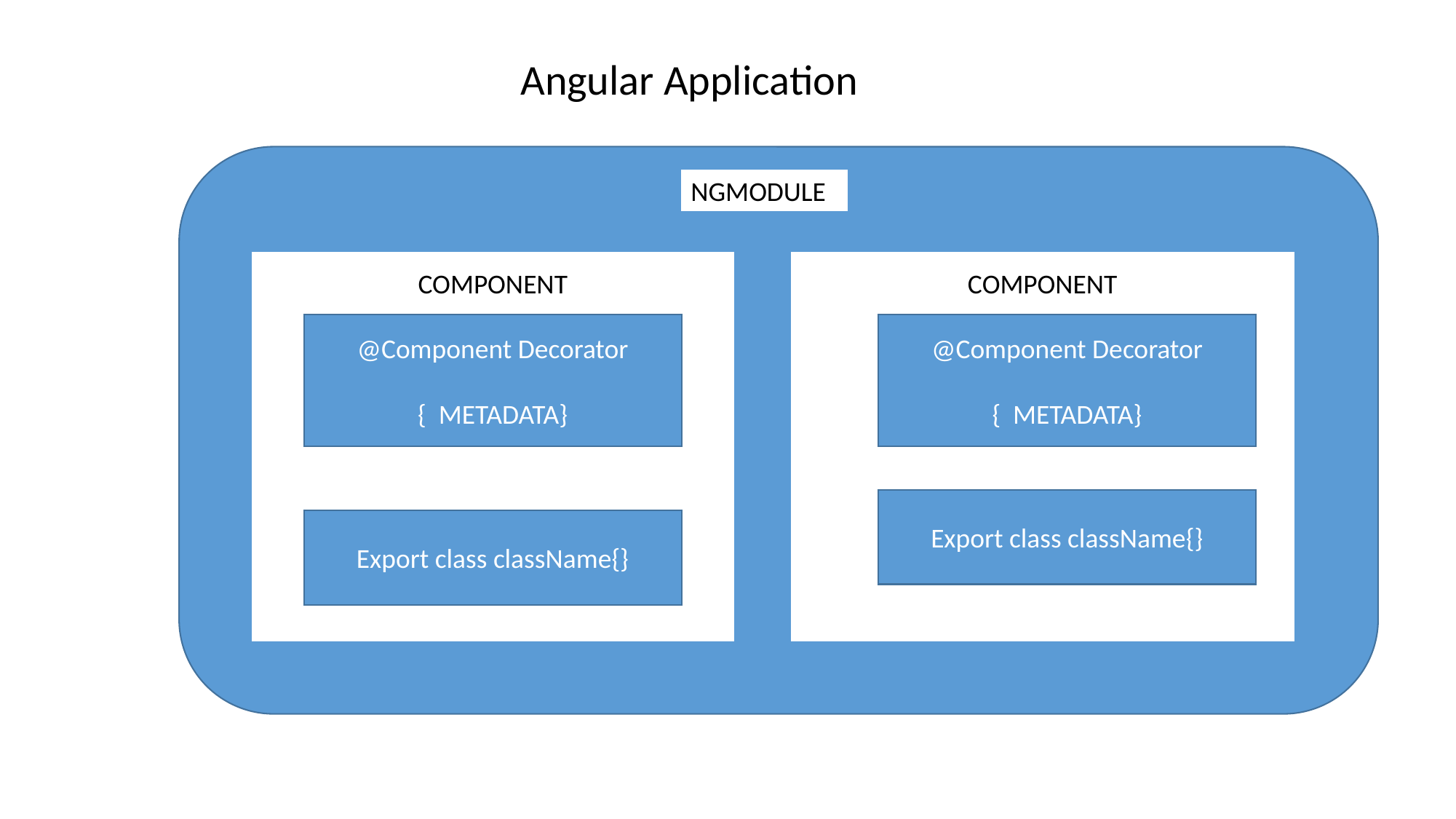

Angular Application

NGMODULE
COMPONENT

COMPONENT

@Component Decorator

{  METADATA}
@Component Decorator

{  METADATA}
Export class className{}
Export class className{}